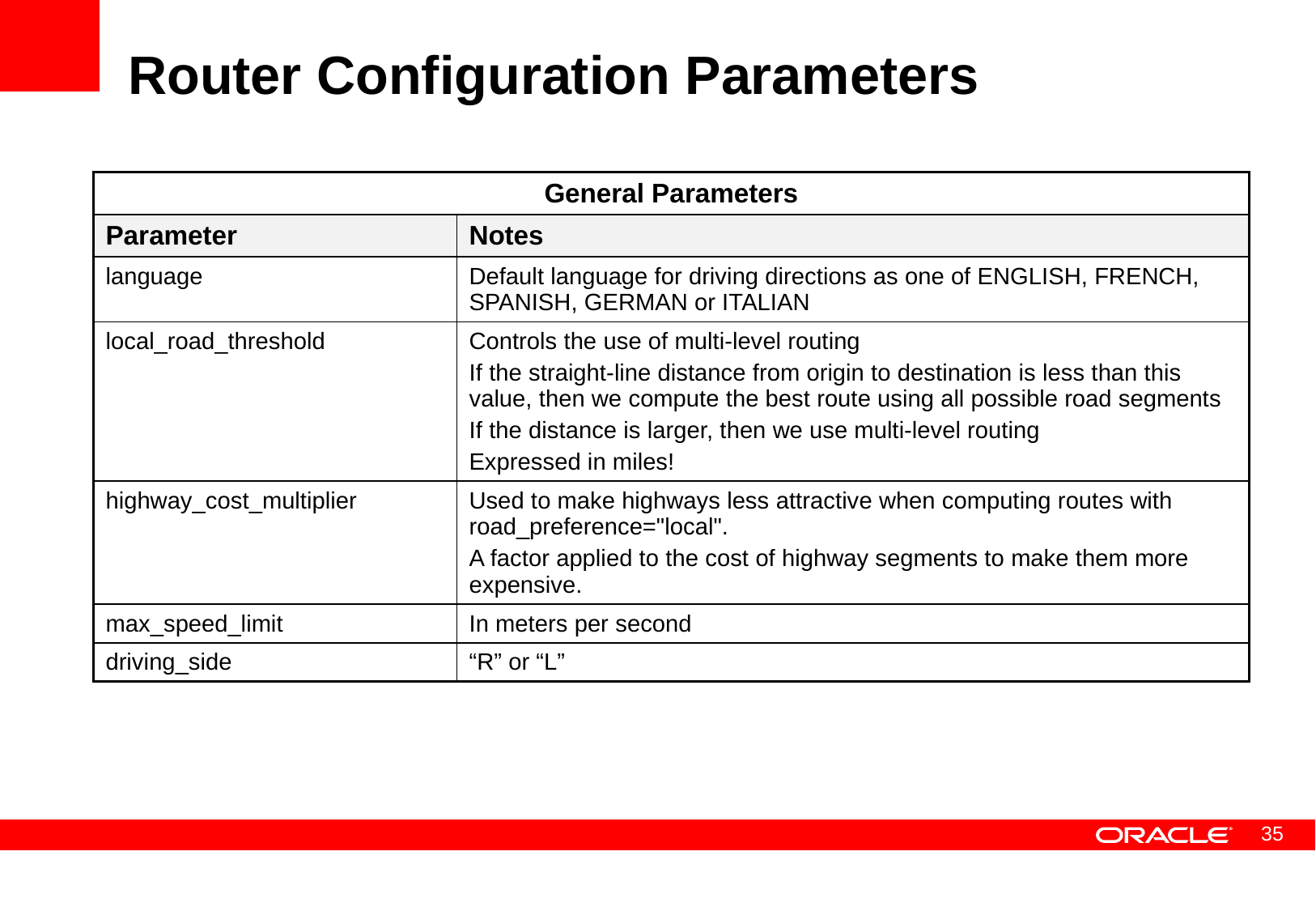

# Router Configuration Parameters
| General Parameters |  |
| --- | --- |
| Parameter | Notes |
| language | Default language for driving directions as one of ENGLISH, FRENCH, SPANISH, GERMAN or ITALIAN |
| local\_road\_threshold | Controls the use of multi-level routing If the straight-line distance from origin to destination is less than this value, then we compute the best route using all possible road segments If the distance is larger, then we use multi-level routing Expressed in miles! |
| highway\_cost\_multiplier | Used to make highways less attractive when computing routes with road\_preference="local". A factor applied to the cost of highway segments to make them more expensive. |
| max\_speed\_limit | In meters per second |
| driving\_side | “R” or “L” |